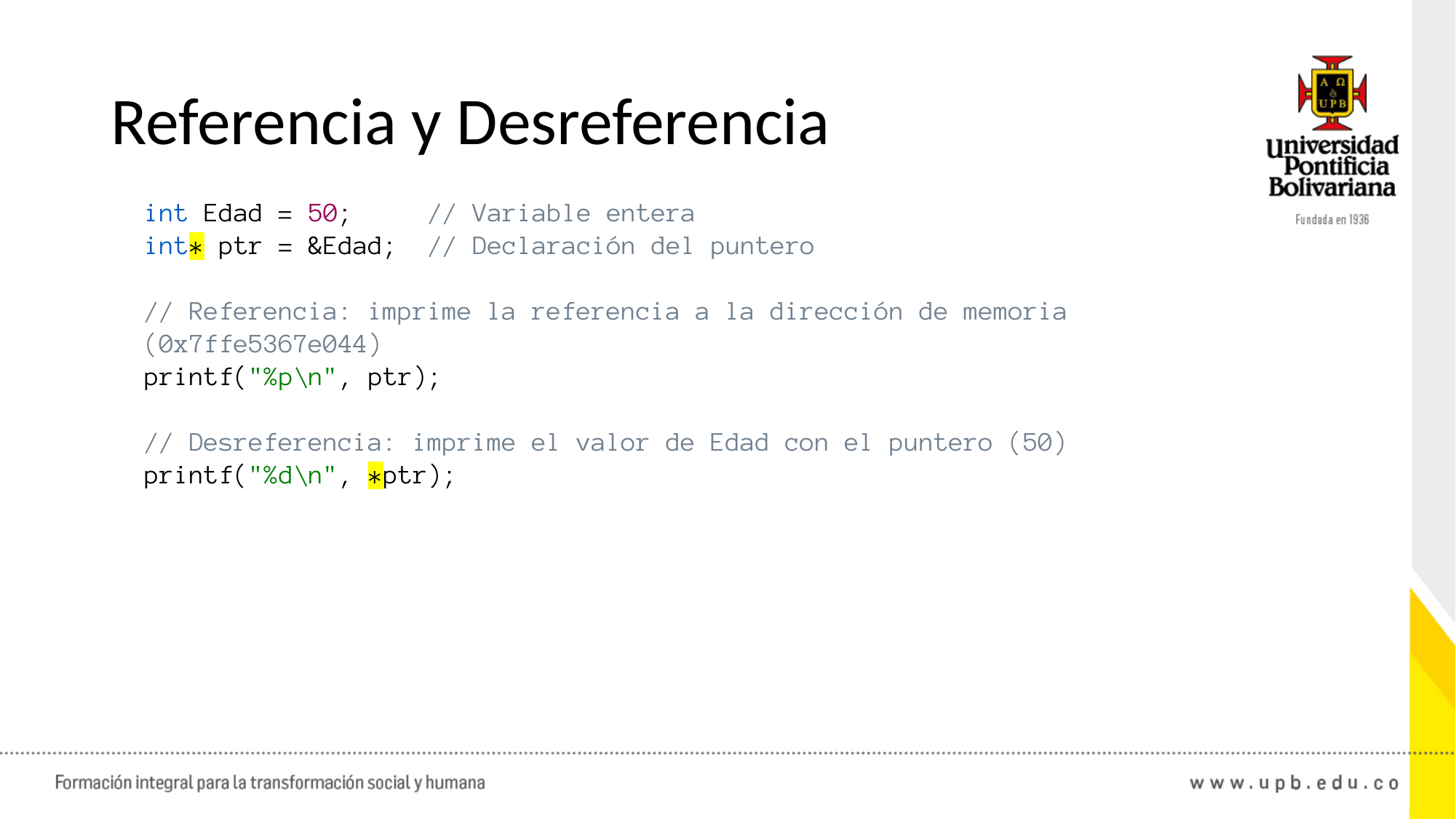

# Referencia y Desreferencia
int Edad = 50;     // Variable entera
int* ptr = &Edad;  // Declaración del puntero
// Referencia: imprime la referencia a la dirección de memoria (0x7ffe5367e044)
printf("%p\n", ptr);
// Desreferencia: imprime el valor de Edad con el puntero (50)
printf("%d\n", *ptr);